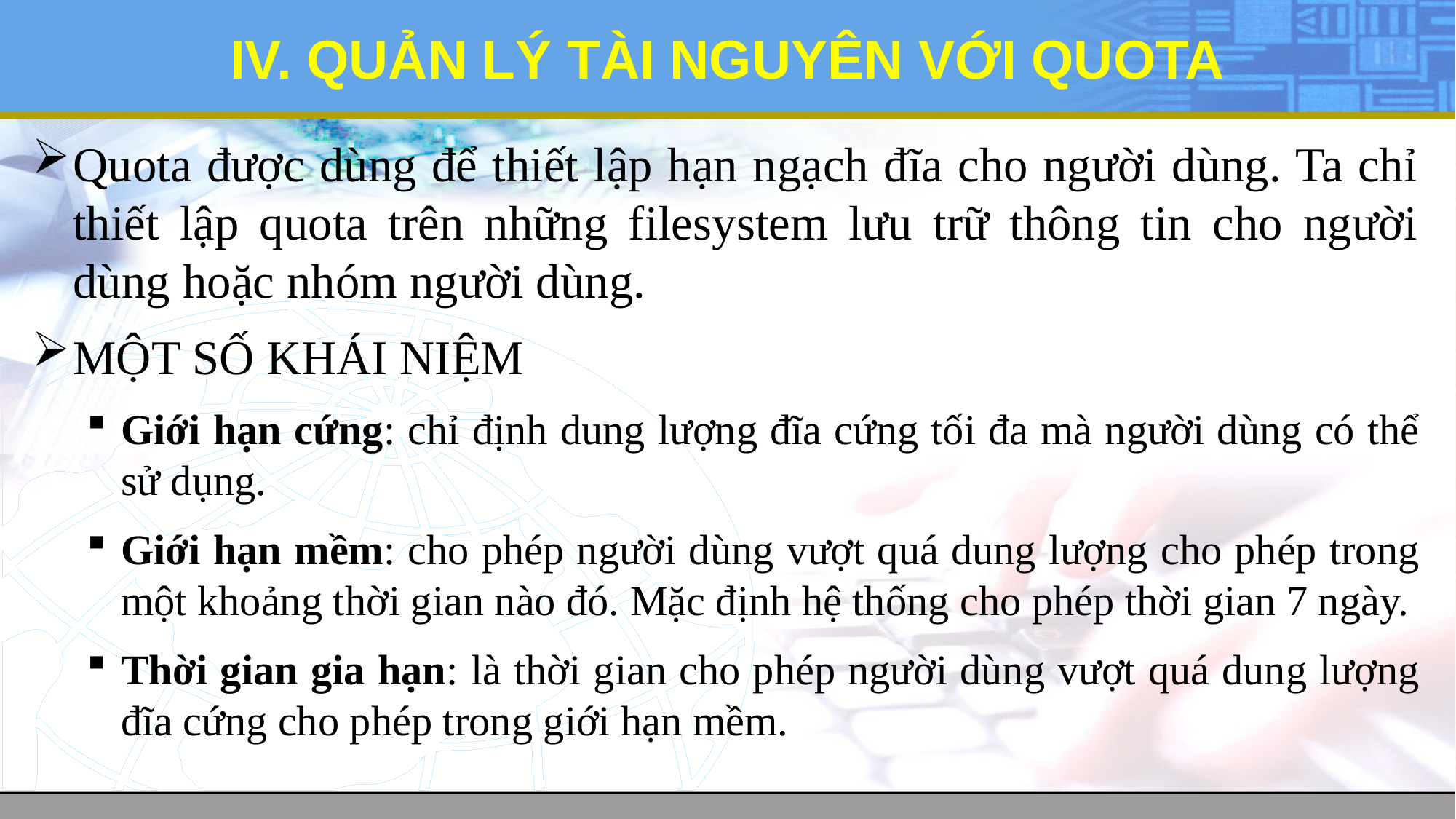

# IV. QUẢN LÝ TÀI NGUYÊN VỚI QUOTA
Quota được dùng để thiết lập hạn ngạch đĩa cho người dùng. Ta chỉ thiết lập quota trên những filesystem lưu trữ thông tin cho người dùng hoặc nhóm người dùng.
MỘT SỐ KHÁI NIỆM
Giới hạn cứng: chỉ định dung lượng đĩa cứng tối đa mà người dùng có thể sử dụng.
Giới hạn mềm: cho phép người dùng vượt quá dung lượng cho phép trong một khoảng thời gian nào đó. Mặc định hệ thống cho phép thời gian 7 ngày.
Thời gian gia hạn: là thời gian cho phép người dùng vượt quá dung lượng đĩa cứng cho phép trong giới hạn mềm.